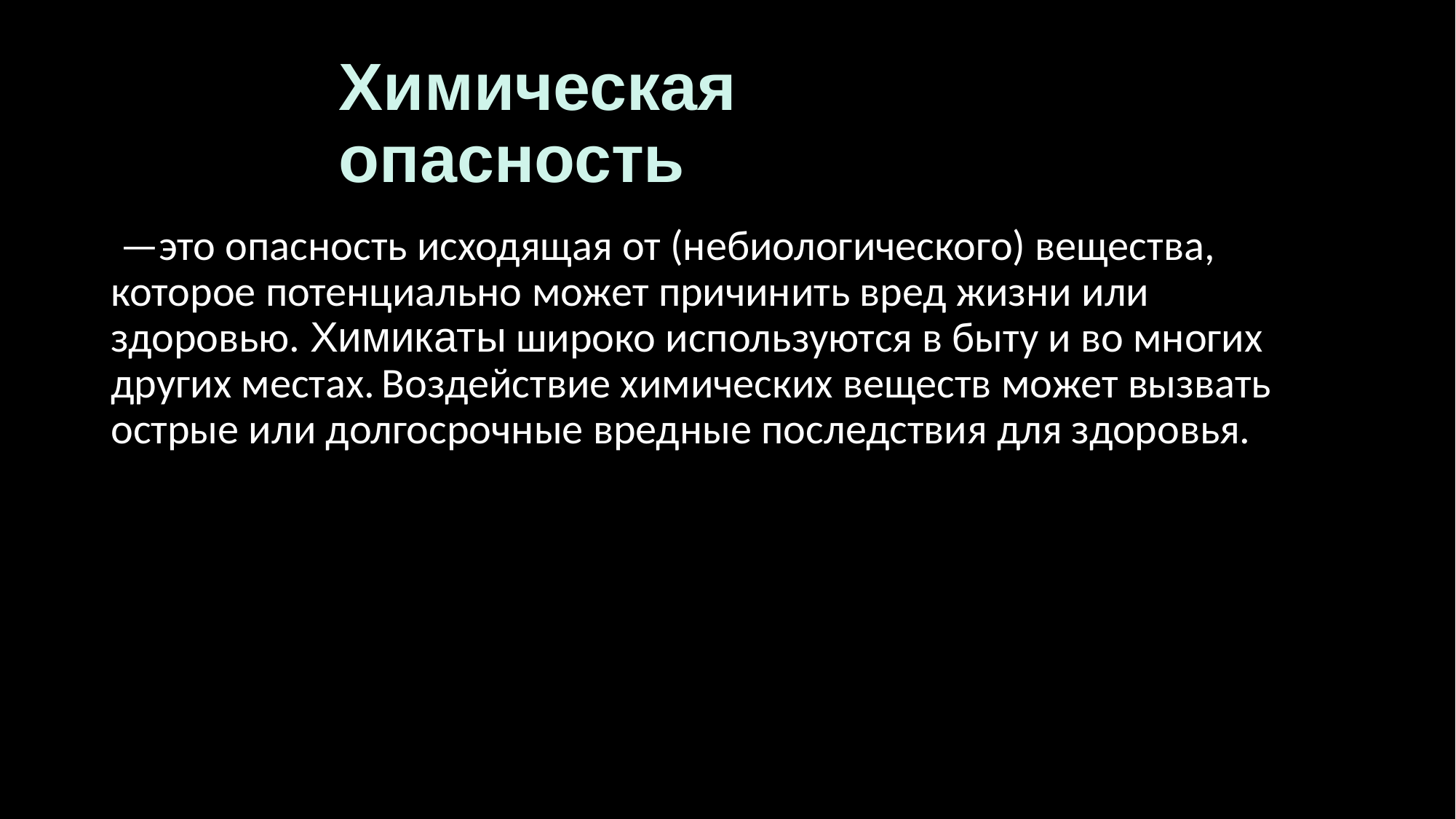

# Химическая опасность
 —это опасность исходящая от (небиологического) вещества, которое потенциально может причинить вред жизни или здоровью. Химикаты широко используются в быту и во многих других местах. Воздействие химических веществ может вызвать острые или долгосрочные вредные последствия для здоровья.